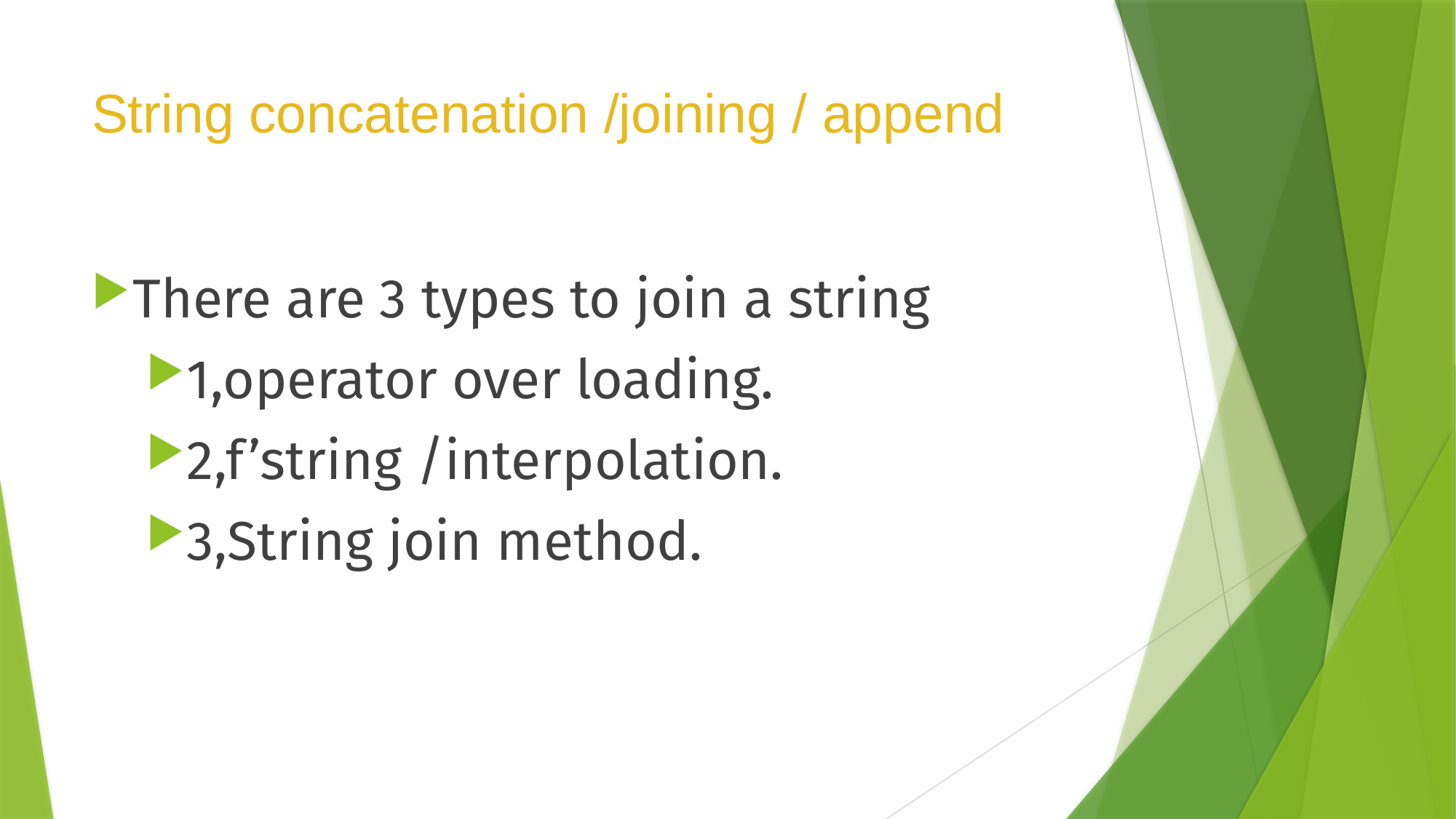

# String concatenation /joining / append
There are 3 types to join a string
1,operator over loading.
2,f’string /interpolation.
3,String join method.